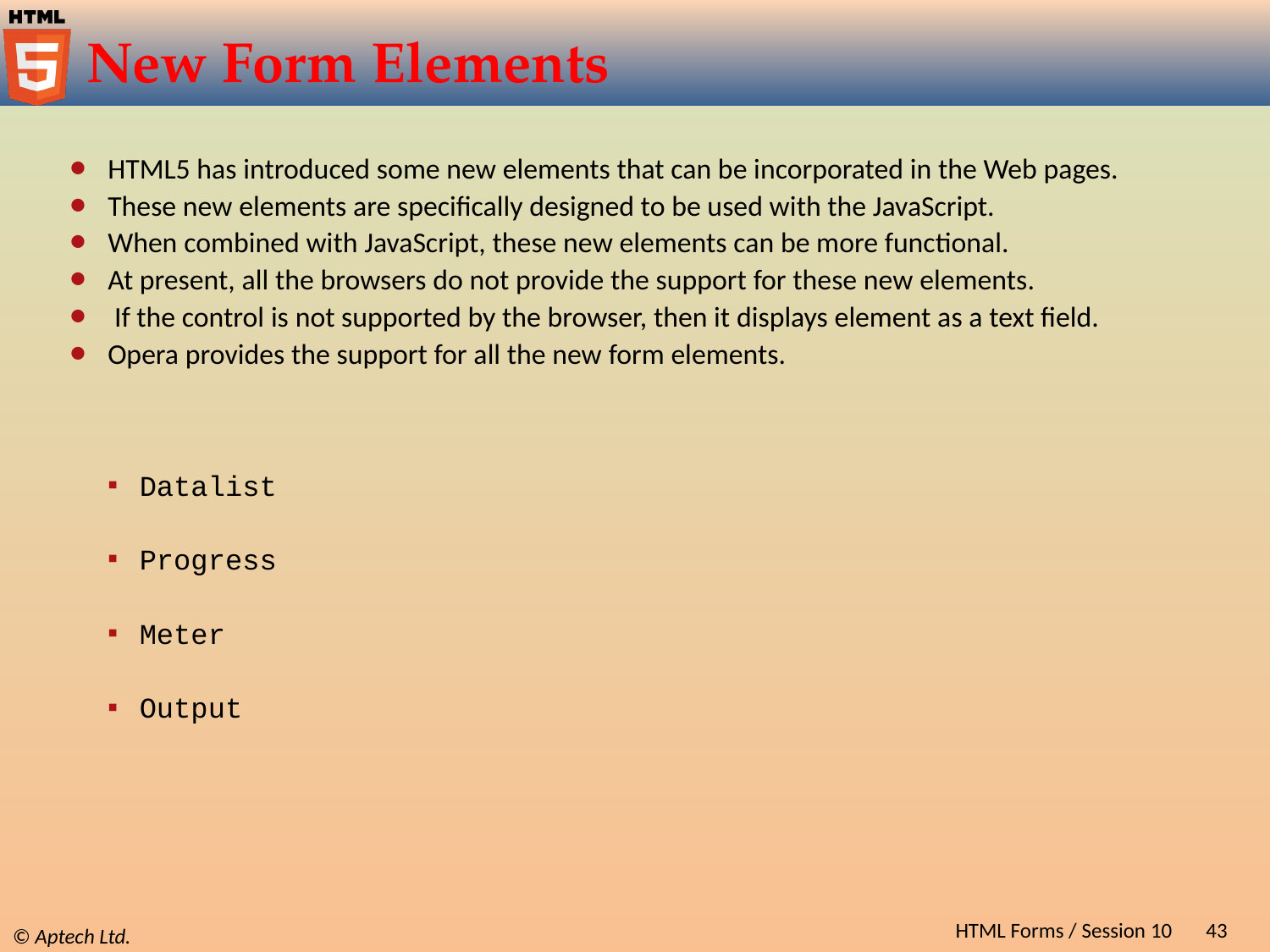

# New Form Elements
HTML5 has introduced some new elements that can be incorporated in the Web pages.
These new elements are specifically designed to be used with the JavaScript.
When combined with JavaScript, these new elements can be more functional.
At present, all the browsers do not provide the support for these new elements.
 If the control is not supported by the browser, then it displays element as a text field.
Opera provides the support for all the new form elements.

Datalist

Progress

Meter

Output
HTML Forms / Session 10
43